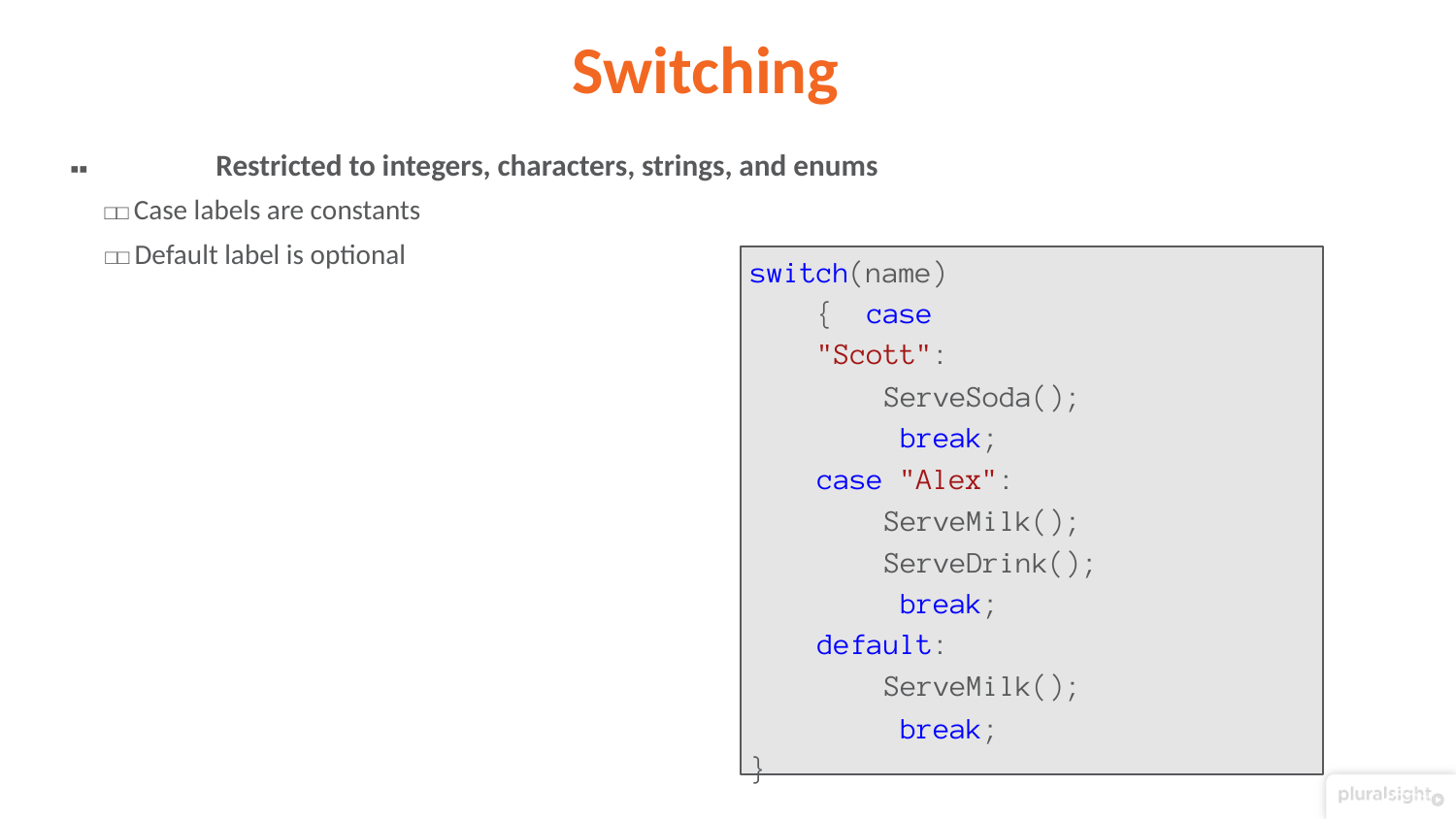

# Switching
▪▪	Restricted to integers, characters, strings, and enums
□□ Case labels are constants
□□ Default label is optional
switch(name) {  case "Scott":
ServeSoda();  break;
case "Alex":
ServeMilk();  ServeDrink();  break;
default:
ServeMilk();  break;
}